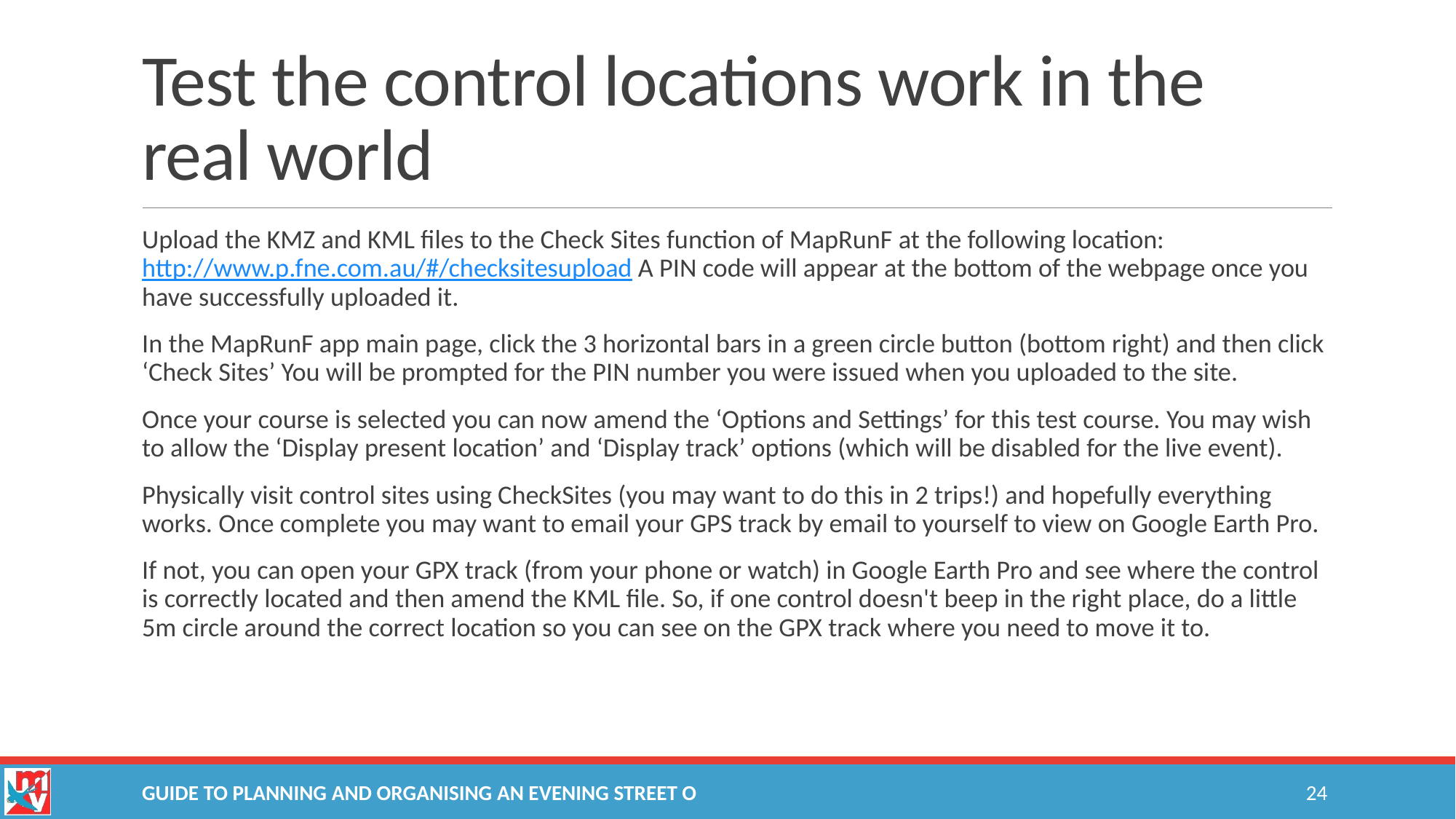

# Test the control locations work in the real world
Upload the KMZ and KML files to the Check Sites function of MapRunF at the following location: http://www.p.fne.com.au/#/checksitesupload A PIN code will appear at the bottom of the webpage once you have successfully uploaded it.
In the MapRunF app main page, click the 3 horizontal bars in a green circle button (bottom right) and then click ‘Check Sites’ You will be prompted for the PIN number you were issued when you uploaded to the site.
Once your course is selected you can now amend the ‘Options and Settings’ for this test course. You may wish to allow the ‘Display present location’ and ‘Display track’ options (which will be disabled for the live event).
Physically visit control sites using CheckSites (you may want to do this in 2 trips!) and hopefully everything works. Once complete you may want to email your GPS track by email to yourself to view on Google Earth Pro.
If not, you can open your GPX track (from your phone or watch) in Google Earth Pro and see where the control is correctly located and then amend the KML file. So, if one control doesn't beep in the right place, do a little 5m circle around the correct location so you can see on the GPX track where you need to move it to.
24
Guide to planning and organising an Evening Street O